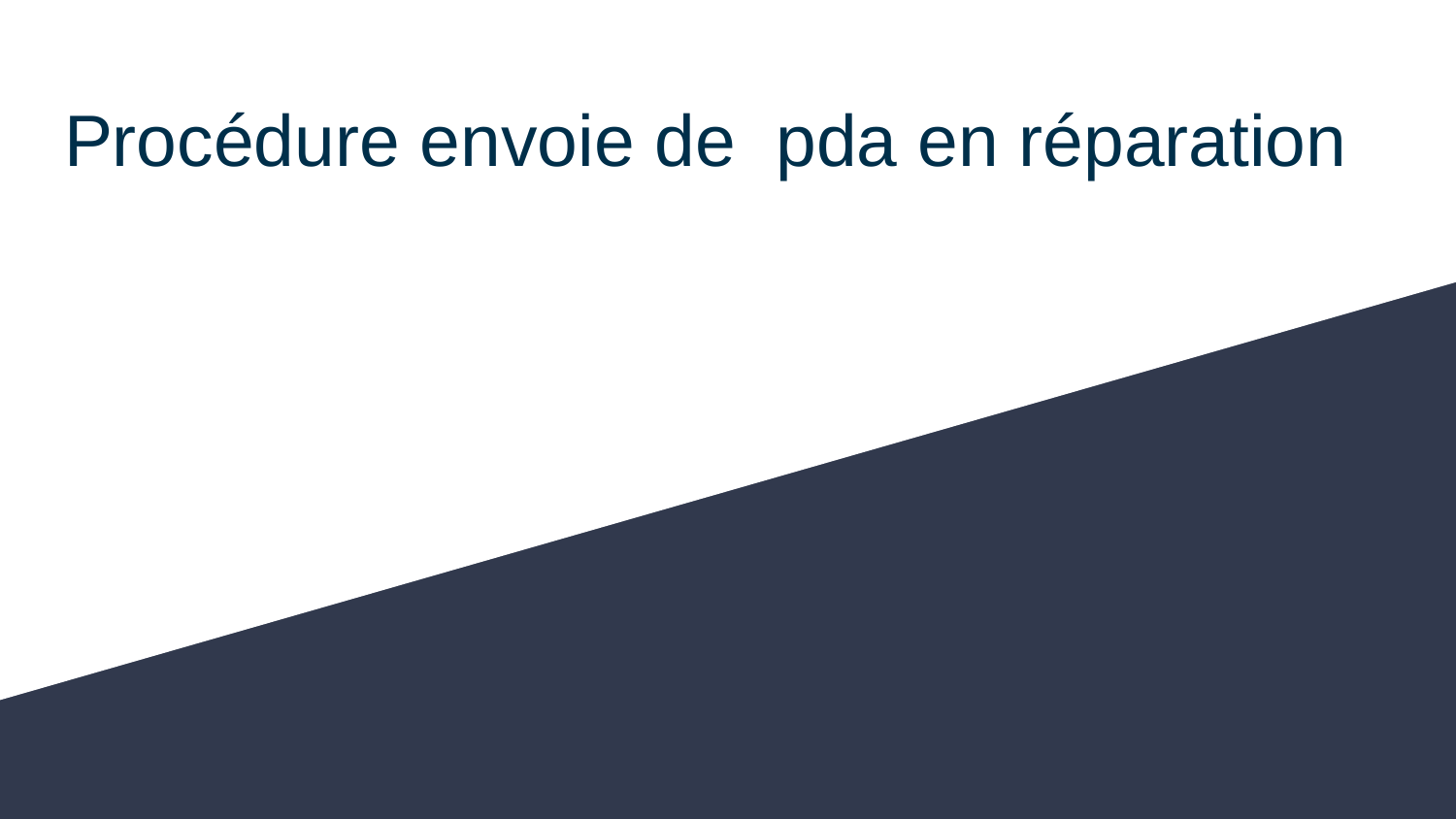

# Procédure envoie de  pda en réparation